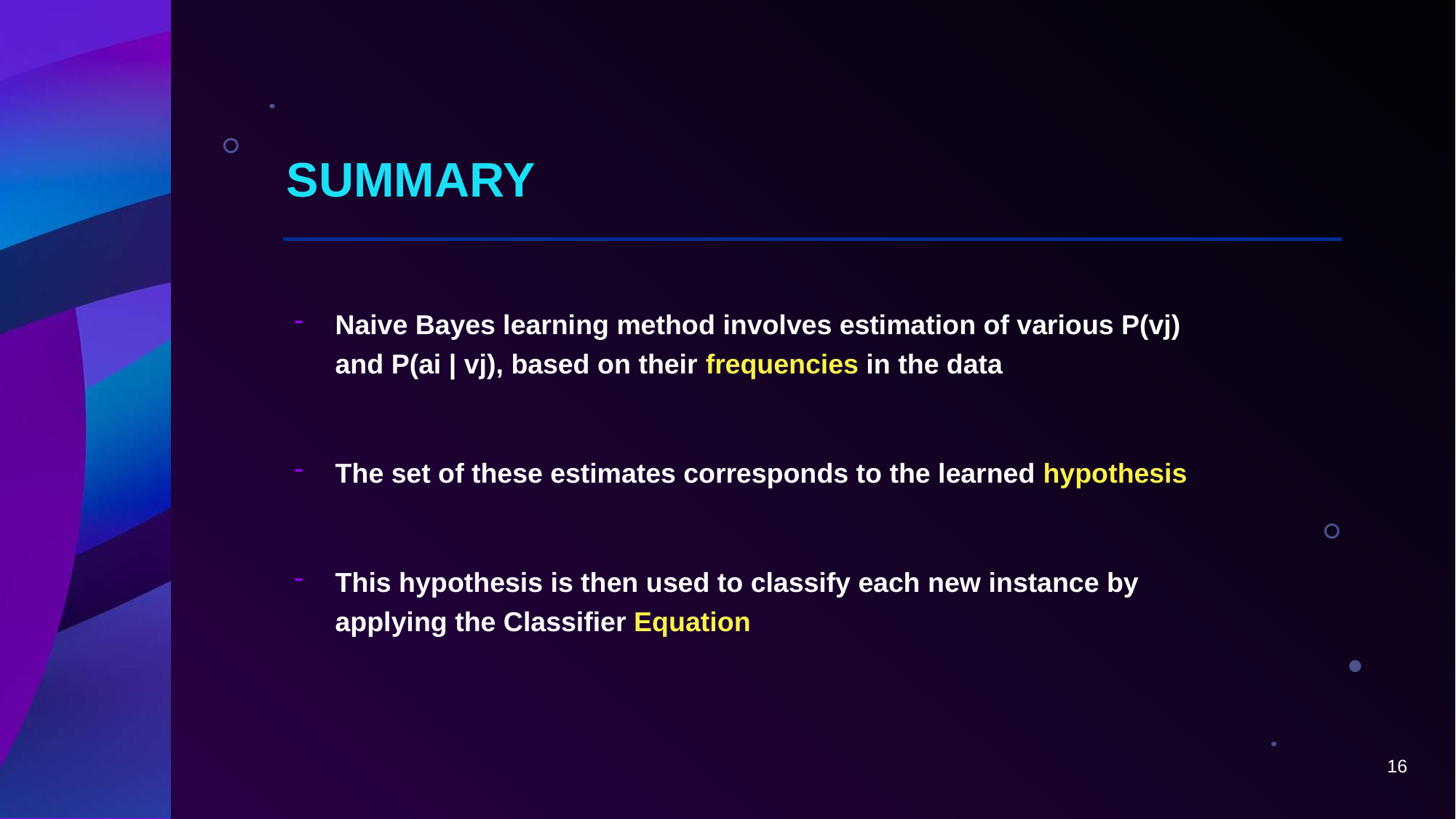

# Summary
Naive Bayes learning method involves estimation of various P(vj) and P(ai | vj), based on their frequencies in the data

The set of these estimates corresponds to the learned hypothesis

This hypothesis is then used to classify each new instance by applying the Classifier Equation

16